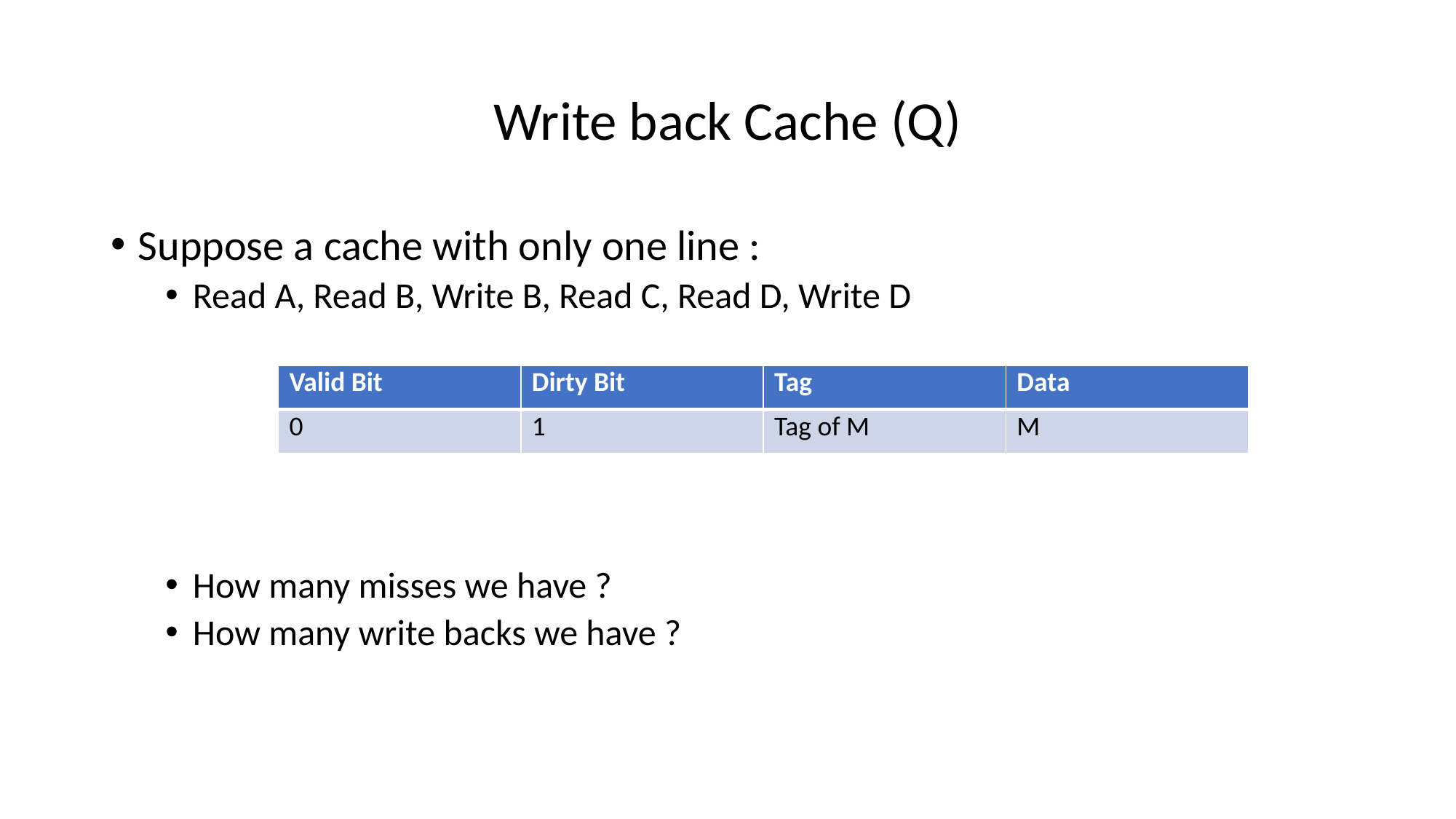

# Write back Cache (Q)
Suppose a cache with only one line :
Read A, Read B, Write B, Read C, Read D, Write D

How many misses we have ?
How many write backs we have ?

| Valid Bit | Dirty Bit | Tag | Data |
| --- | --- | --- | --- |
| 0 | 1 | Tag of M | M |